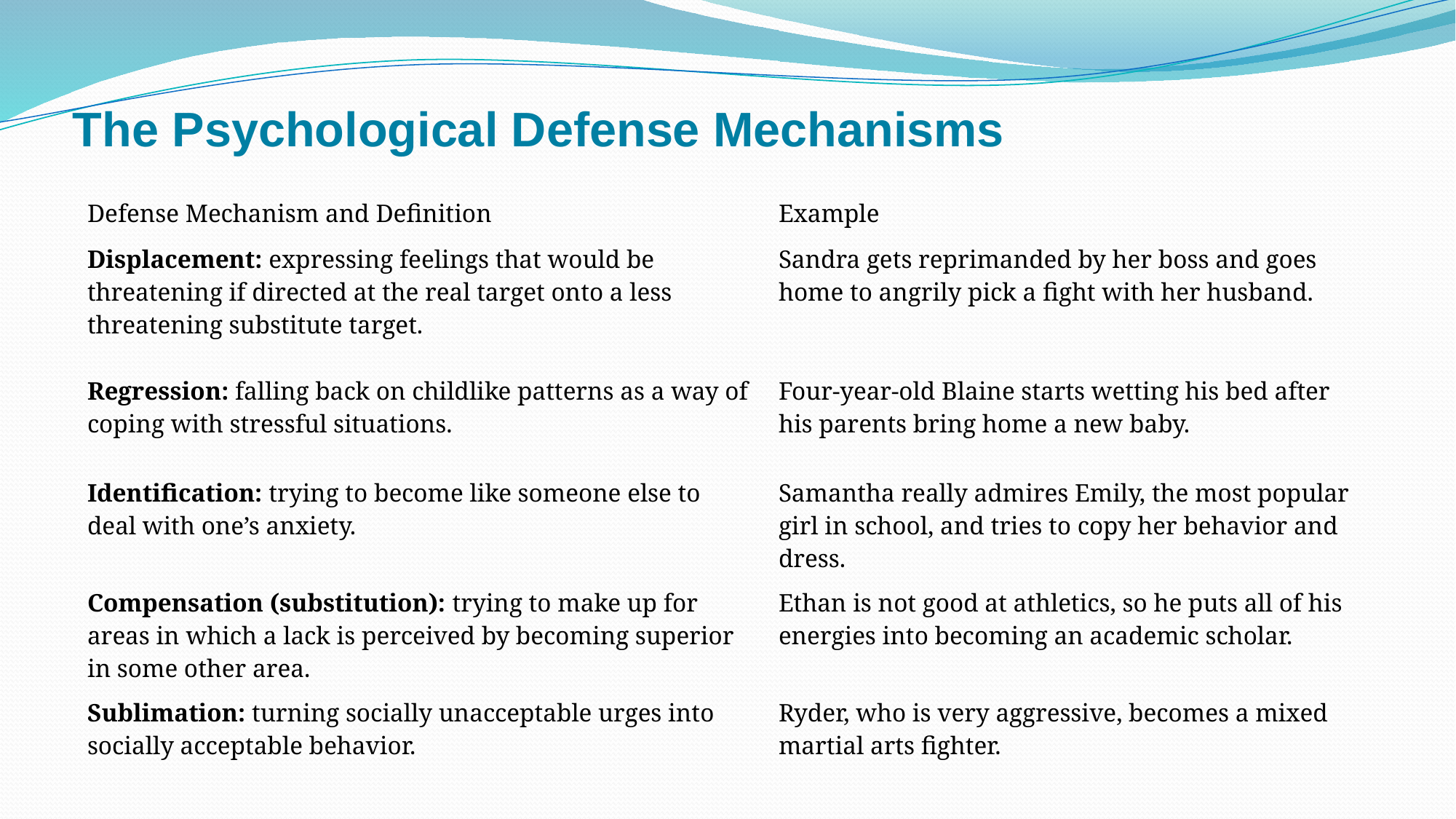

# The Psychological Defense Mechanisms
| Defense Mechanism and Definition | Example |
| --- | --- |
| Displacement: expressing feelings that would be threatening if directed at the real target onto a less threatening substitute target. | Sandra gets reprimanded by her boss and goes home to angrily pick a fight with her husband. |
| Regression: falling back on childlike patterns as a way of coping with stressful situations. | Four-year-old Blaine starts wetting his bed after his parents bring home a new baby. |
| Identification: trying to become like someone else to deal with one’s anxiety. | Samantha really admires Emily, the most popular girl in school, and tries to copy her behavior and dress. |
| Compensation (substitution): trying to make up for areas in which a lack is perceived by becoming superior in some other area. | Ethan is not good at athletics, so he puts all of his energies into becoming an academic scholar. |
| Sublimation: turning socially unacceptable urges into socially acceptable behavior. | Ryder, who is very aggressive, becomes a mixed martial arts fighter. |